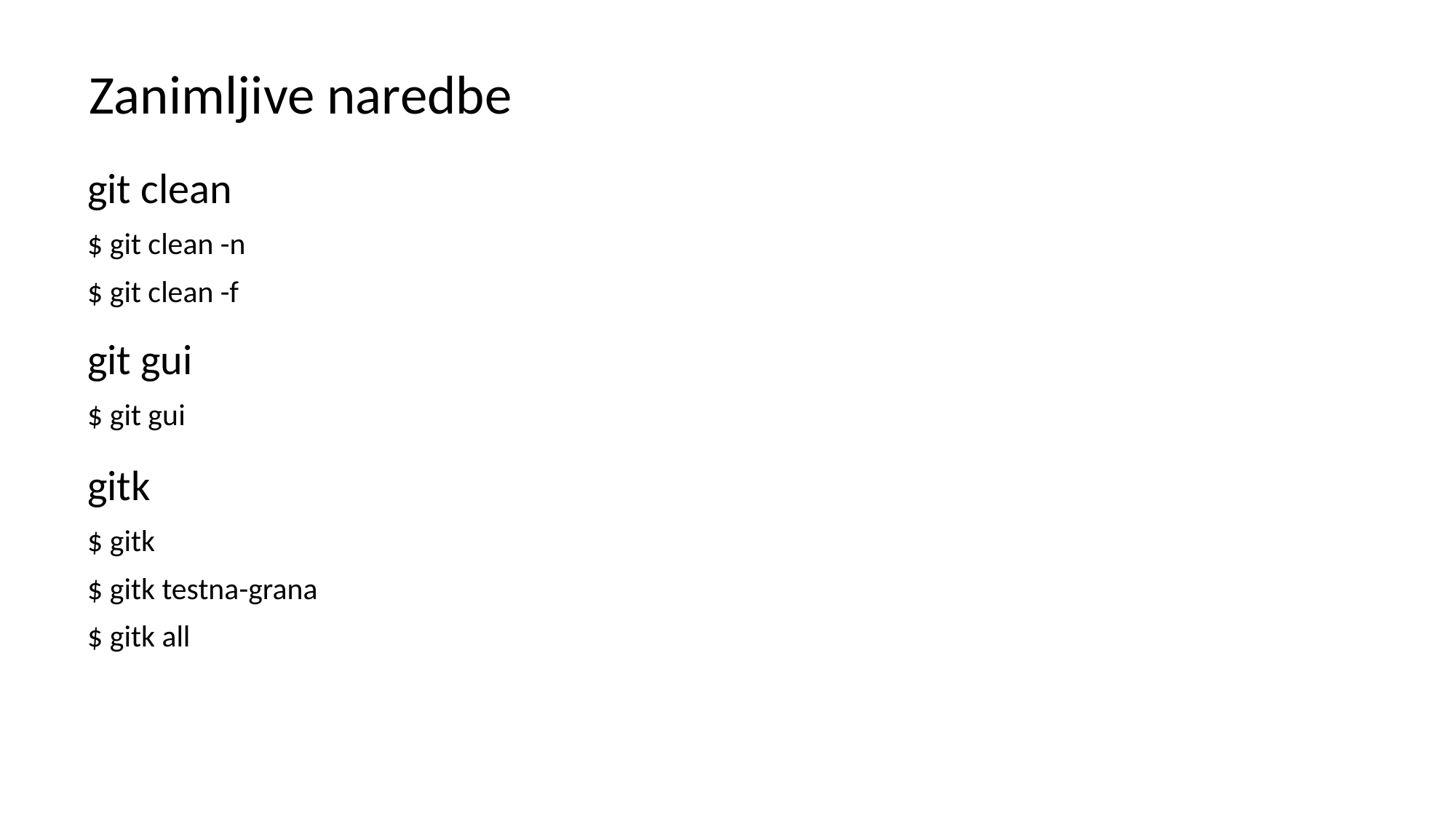

Zanimljive naredbe
git clean
$ git clean -n
$ git clean -f
git gui
$ git gui
gitk
$ gitk
$ gitk testna-grana
$ gitk all